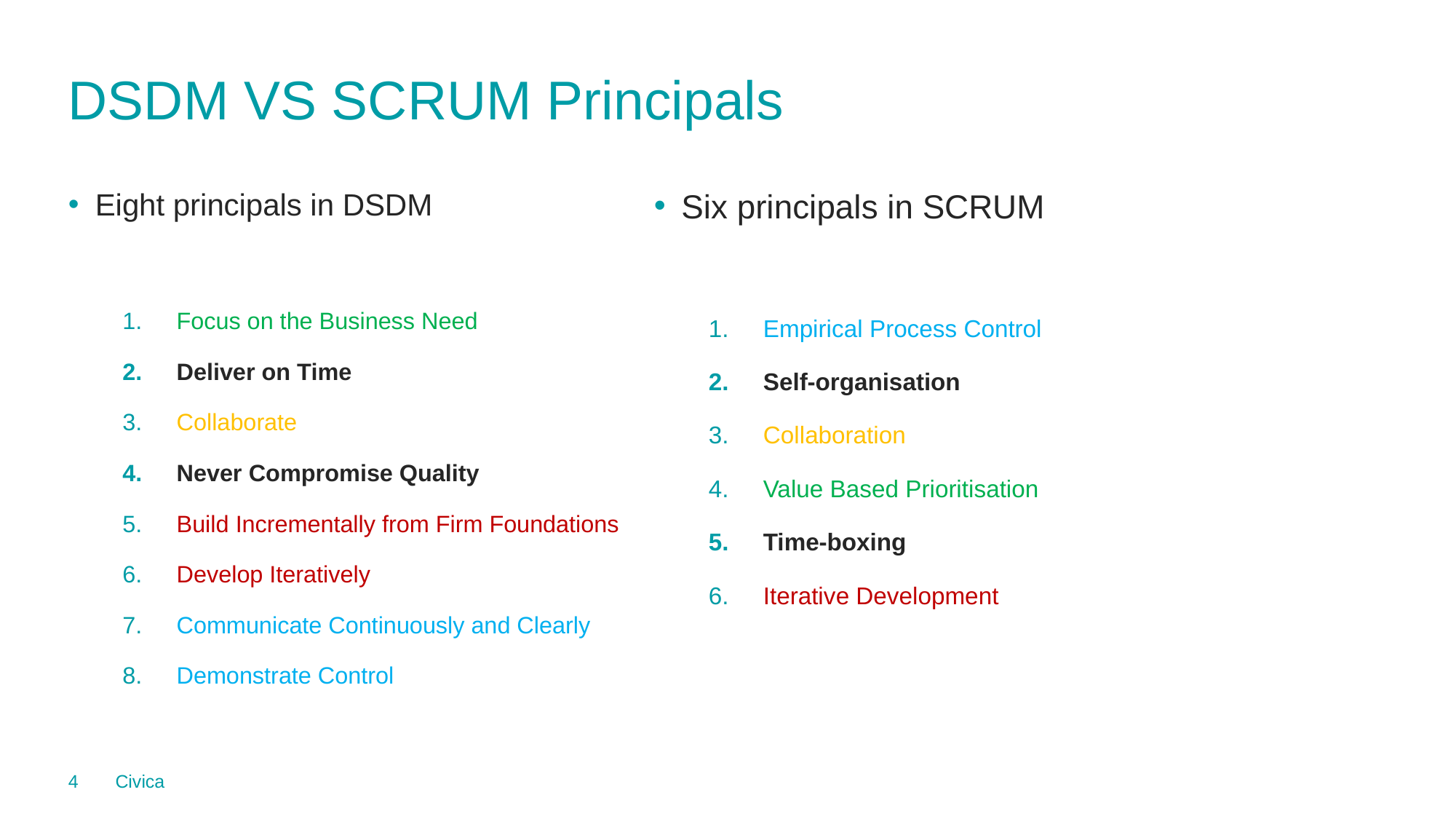

# DSDM VS SCRUM Principals
Eight principals in DSDM

Focus on the Business Need
Deliver on Time
Collaborate
Never Compromise Quality
Build Incrementally from Firm Foundations
Develop Iteratively
Communicate Continuously and Clearly
Demonstrate Control

Six principals in SCRUM

Empirical Process Control
Self-organisation
Collaboration
Value Based Prioritisation
Time-boxing
Iterative Development

4
Civica